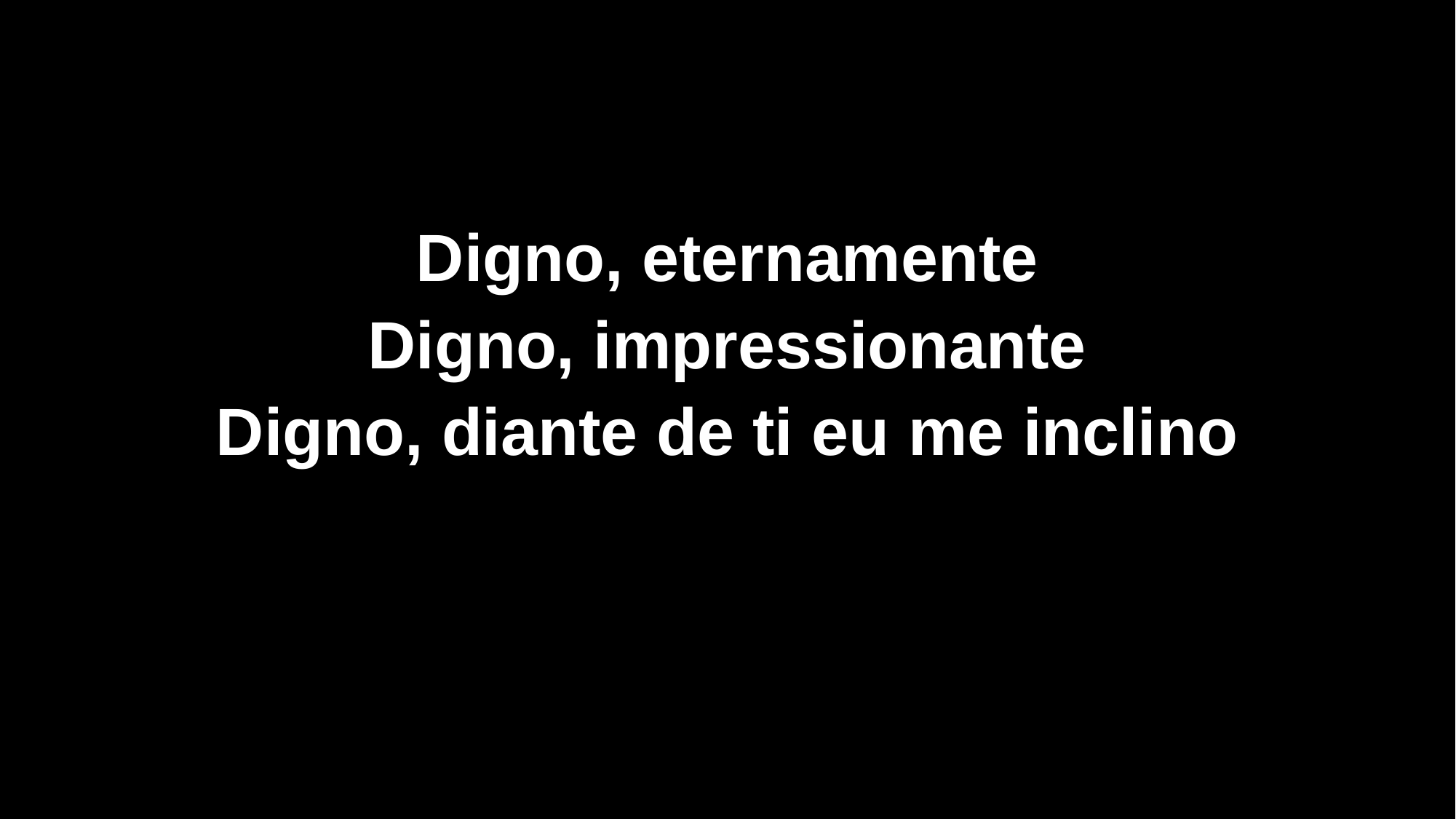

Digno, eternamente
Digno, impressionante
Digno, diante de ti eu me inclino